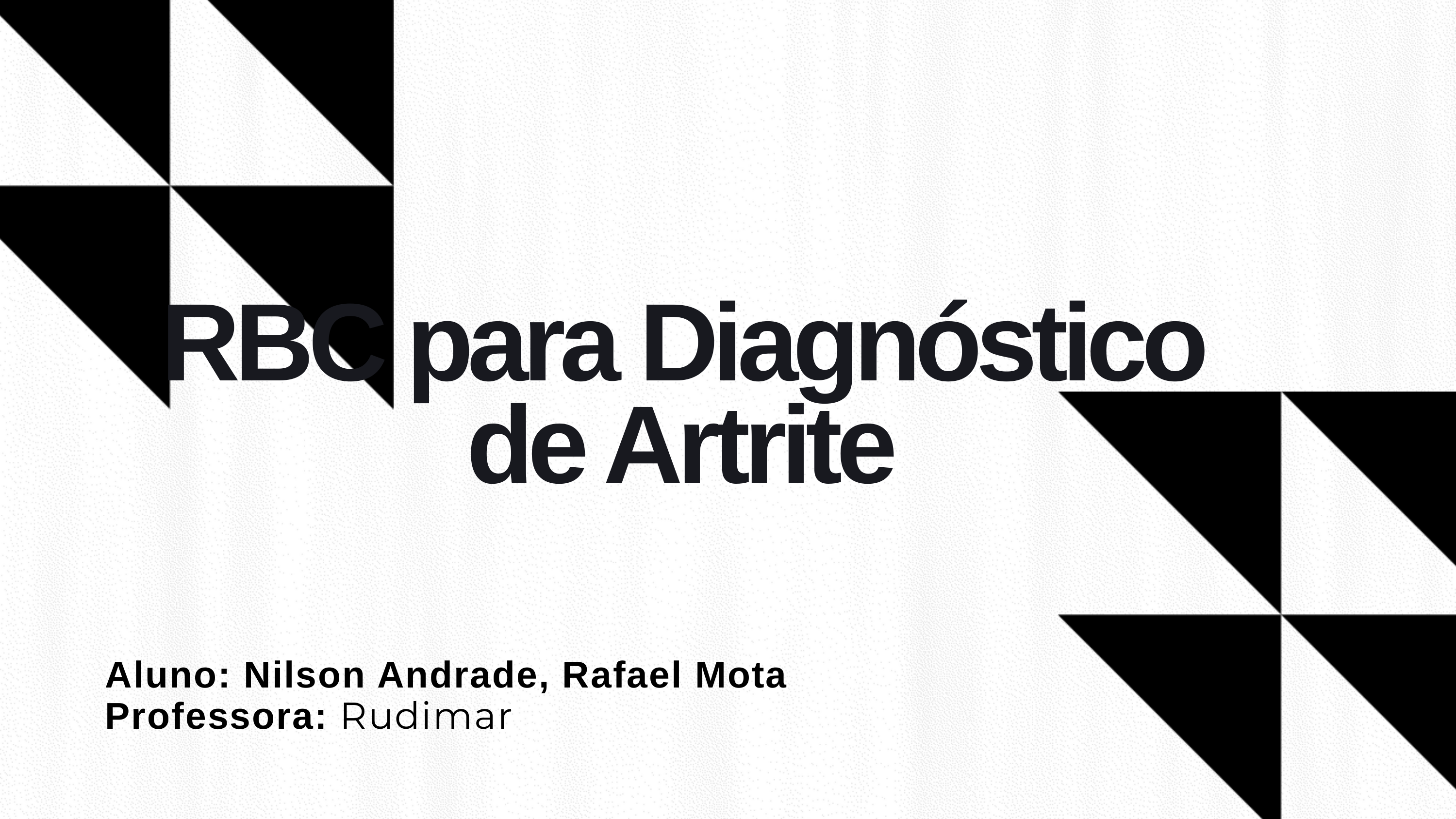

RBC para Diagnóstico de Artrite

Aluno: Nilson Andrade, Rafael Mota
Professora: Rudimar